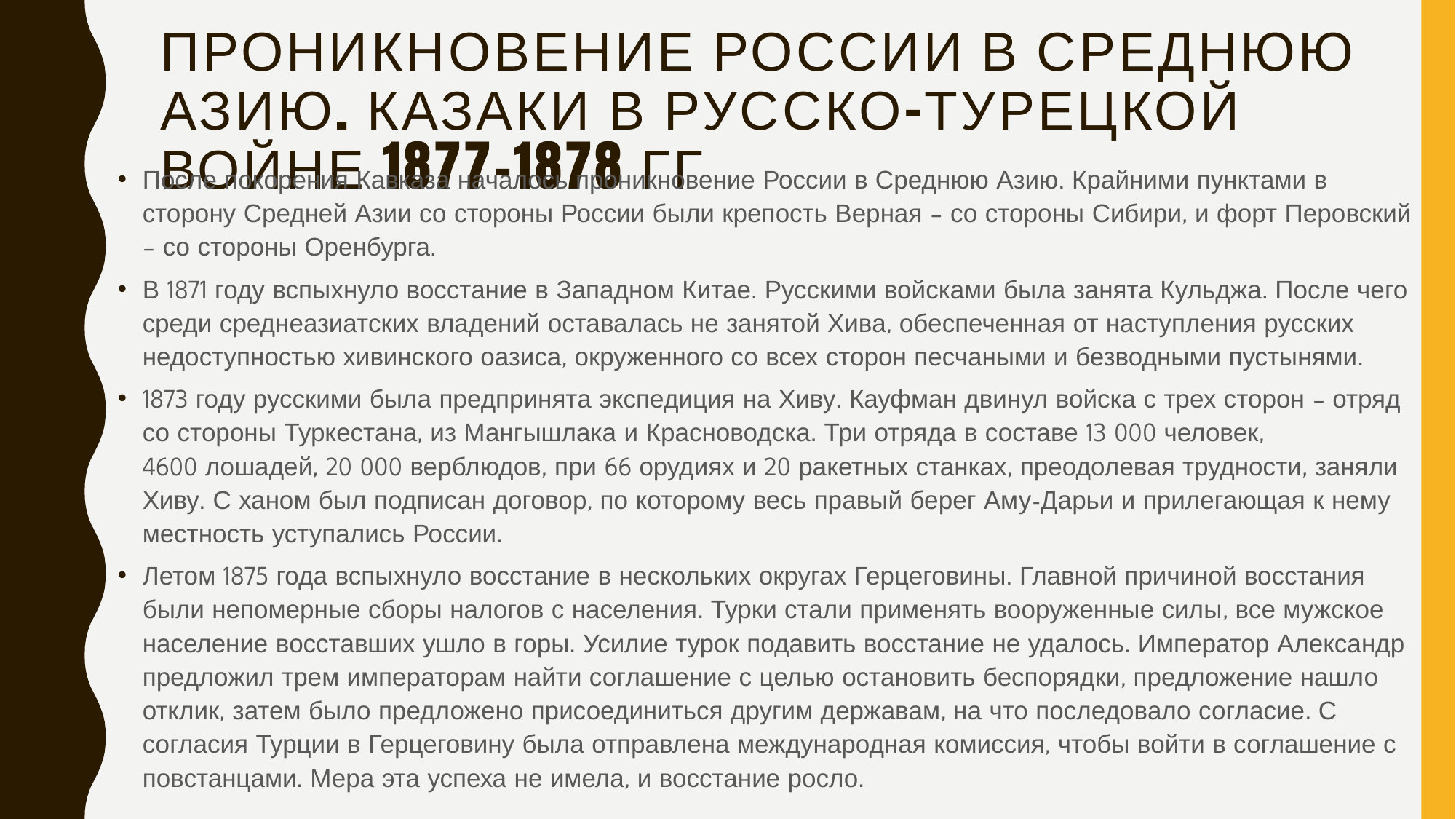

# Проникновение России в Среднюю Азию. Казаки в Русско-турецкой войне 1877-1878 гг
После покорения Кавказа началось проникновение России в Среднюю Азию. Крайними пунктами в сторону Средней Азии со стороны России были крепость Верная – со стороны Сибири, и форт Перовский – со стороны Оренбурга.
В 1871 году вспыхнуло восстание в Западном Китае. Русскими войсками была занята Кульджа. После чего среди среднеазиатских владений оставалась не занятой Хива, обеспеченная от наступления русских недоступностью хивинского оазиса, окруженного со всех сторон песчаными и безводными пустынями.
1873 году русскими была предпринята экспедиция на Хиву. Кауфман двинул войска с трех сторон – отряд со стороны Туркестана, из Мангышлака и Красноводска. Три отряда в составе 13 000 человек, 4600 лошадей, 20 000 верблюдов, при 66 орудиях и 20 ракетных станках, преодолевая трудности, заняли Хиву. С ханом был подписан договор, по которому весь правый берег Аму-Дарьи и прилегающая к нему местность уступались России.
Летом 1875 года вспыхнуло восстание в нескольких округах Герцеговины. Главной причиной восстания были непомерные сборы налогов с населения. Турки стали применять вооруженные силы, все мужское население восставших ушло в горы. Усилие турок подавить восстание не удалось. Император Александр предложил трем императорам найти соглашение с целью остановить беспорядки, предложение нашло отклик, затем было предложено присоединиться другим державам, на что последовало согласие. С согласия Турции в Герцеговину была отправлена международная комиссия, чтобы войти в соглашение с повстанцами. Мера эта успеха не имела, и восстание росло.